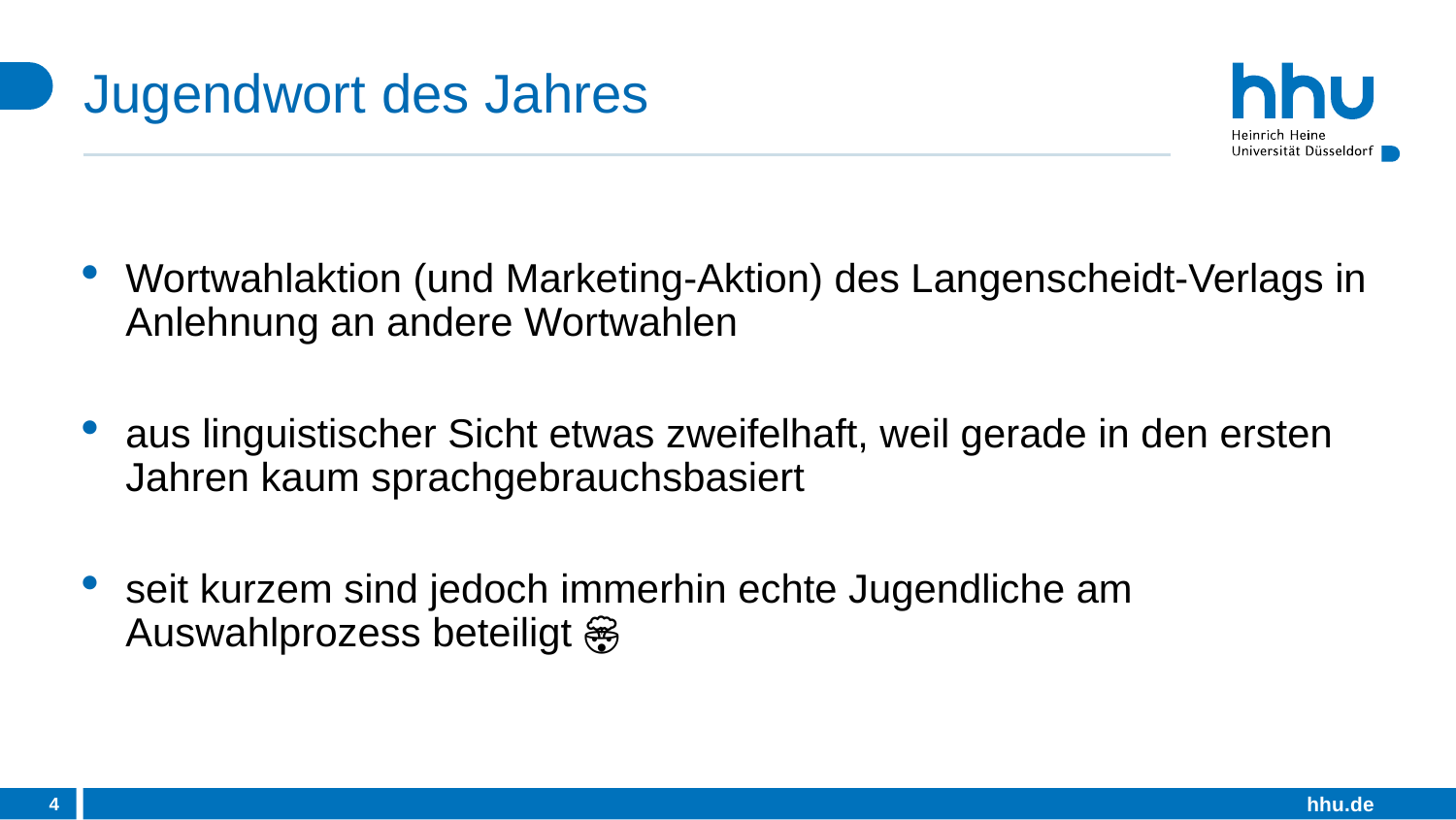

# Jugendwort des Jahres

Wortwahlaktion (und Marketing-Aktion) des Langenscheidt-Verlags in Anlehnung an andere Wortwahlen

aus linguistischer Sicht etwas zweifelhaft, weil gerade in den ersten Jahren kaum sprachgebrauchsbasiert

seit kurzem sind jedoch immerhin echte Jugendliche am Auswahlprozess beteiligt 🤯
4